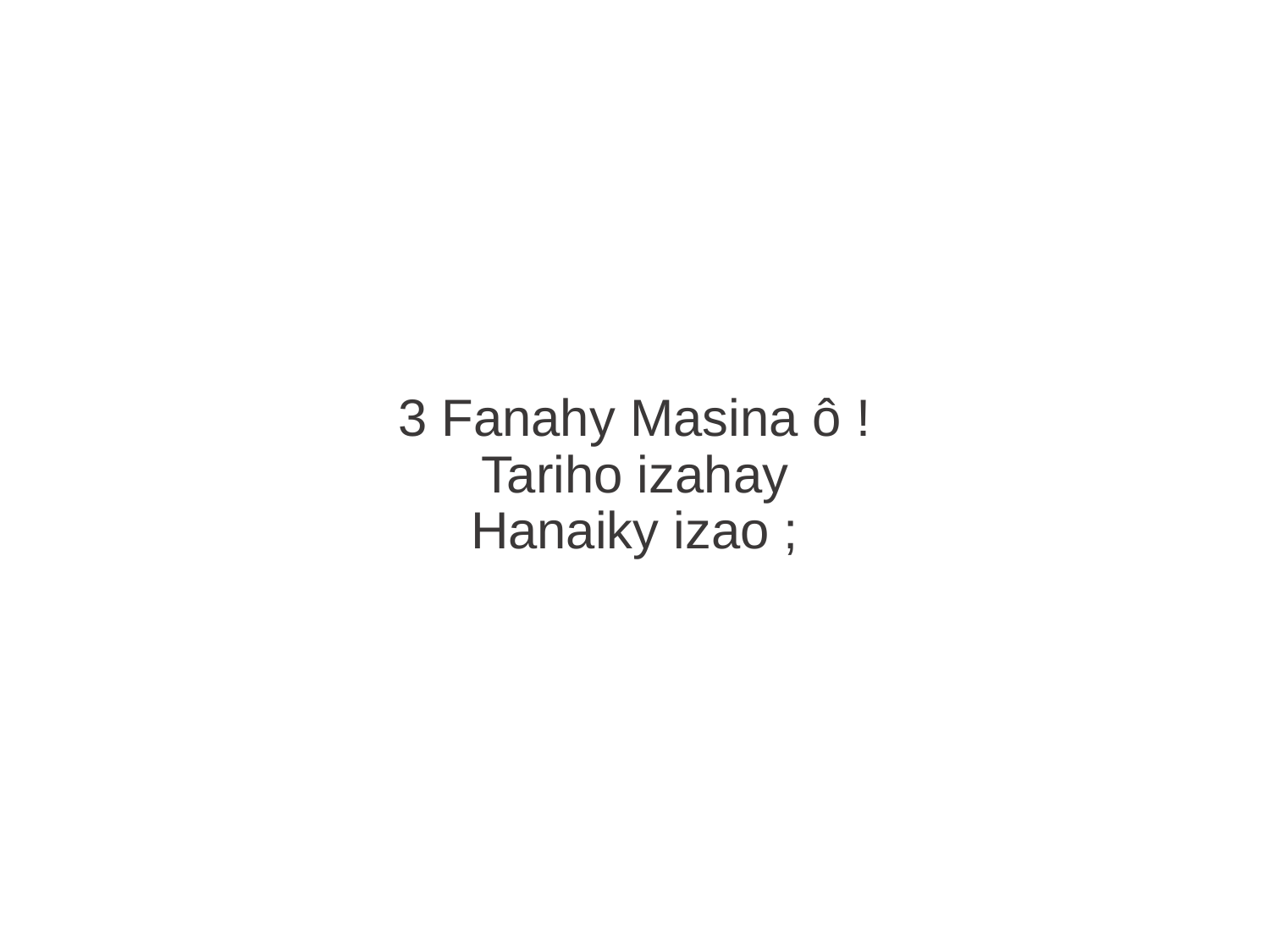

3 Fanahy Masina ô !
Tariho izahay
Hanaiky izao ;